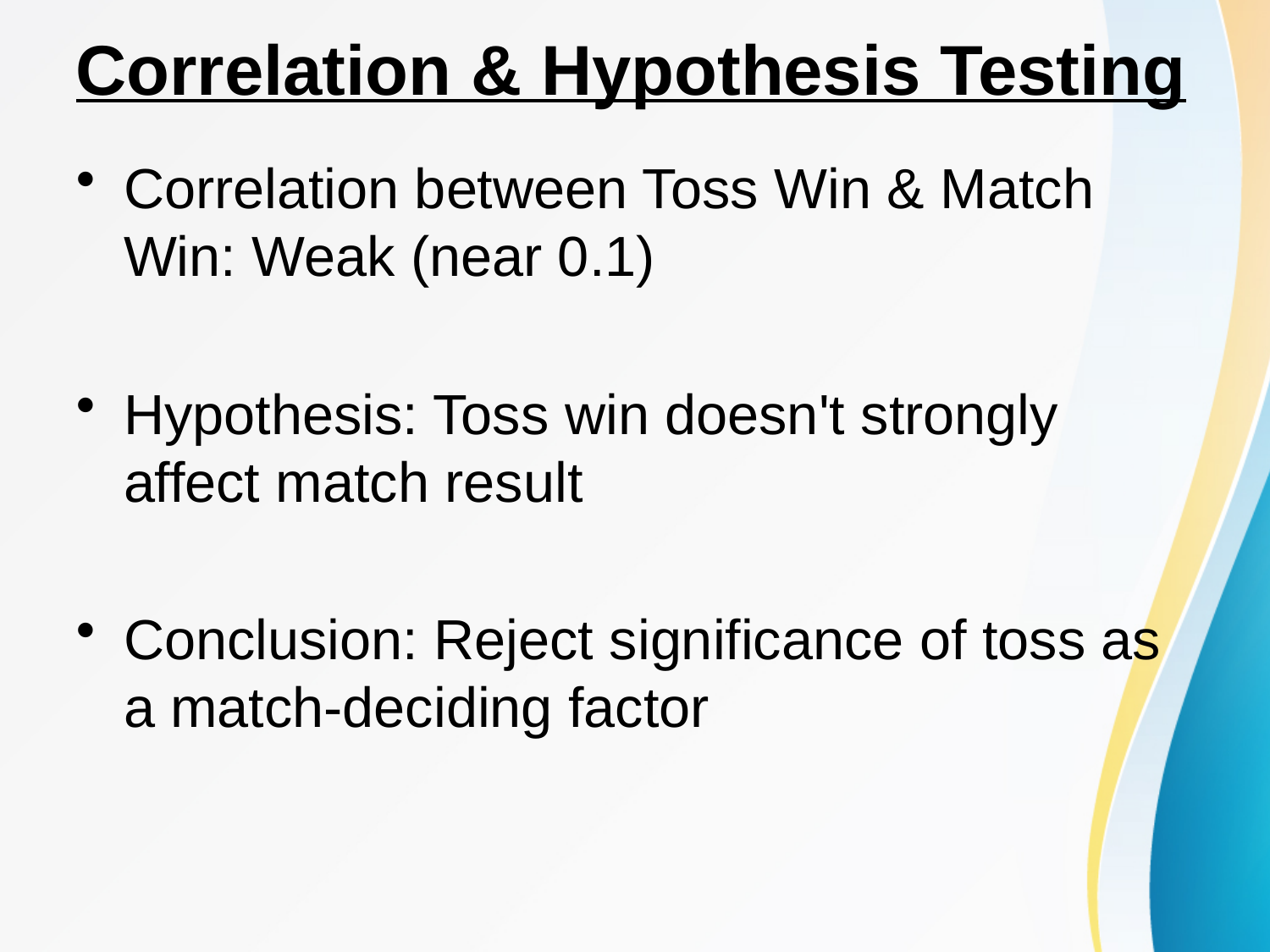

# Correlation & Hypothesis Testing

Correlation between Toss Win & Match Win: Weak (near 0.1)

Hypothesis: Toss win doesn't strongly affect match result

Conclusion: Reject significance of toss as a match-deciding factor